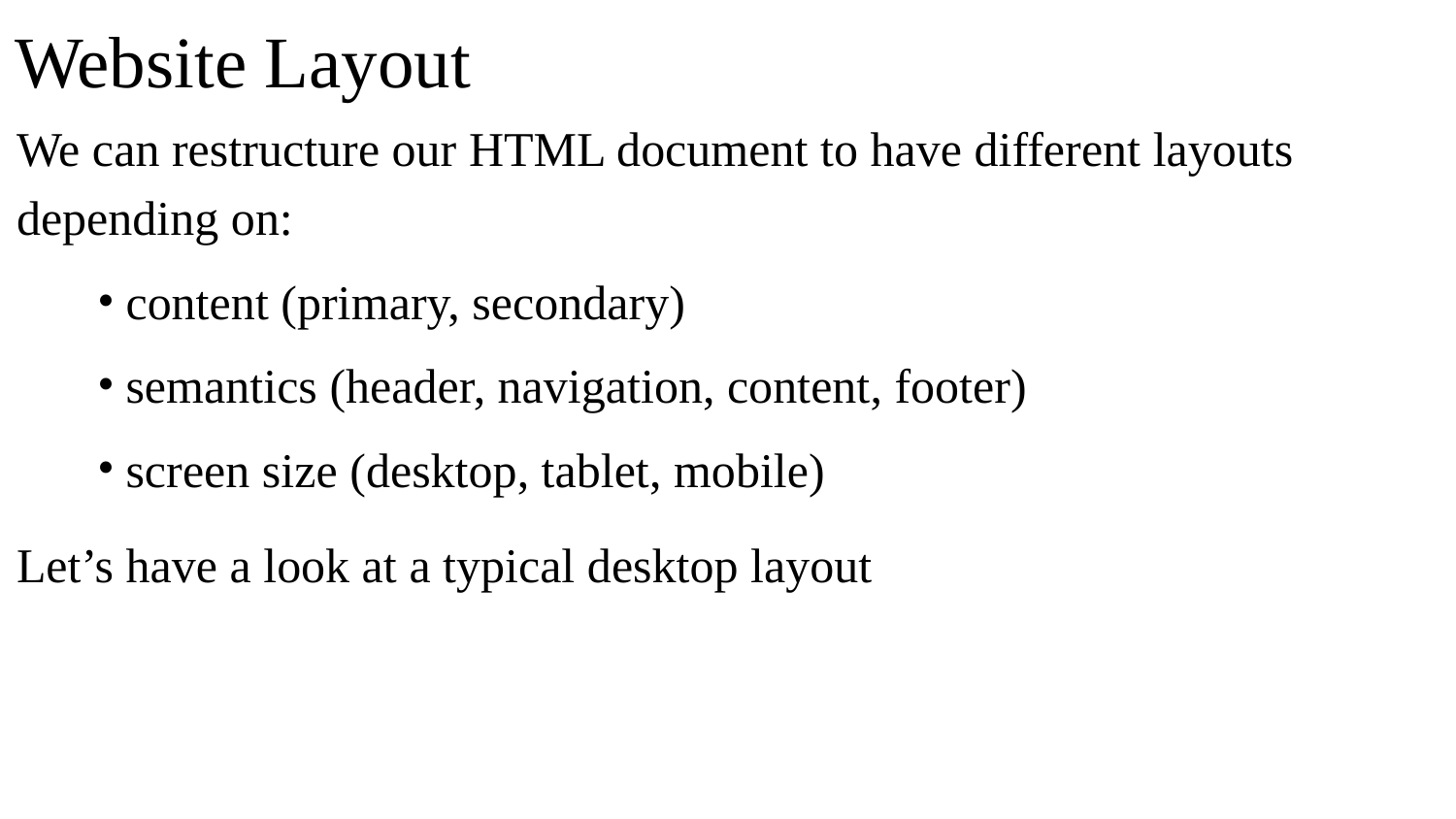

# Website Layout
We can restructure our HTML document to have different layouts depending on:
content (primary, secondary)
semantics (header, navigation, content, footer)
screen size (desktop, tablet, mobile)
Let’s have a look at a typical desktop layout